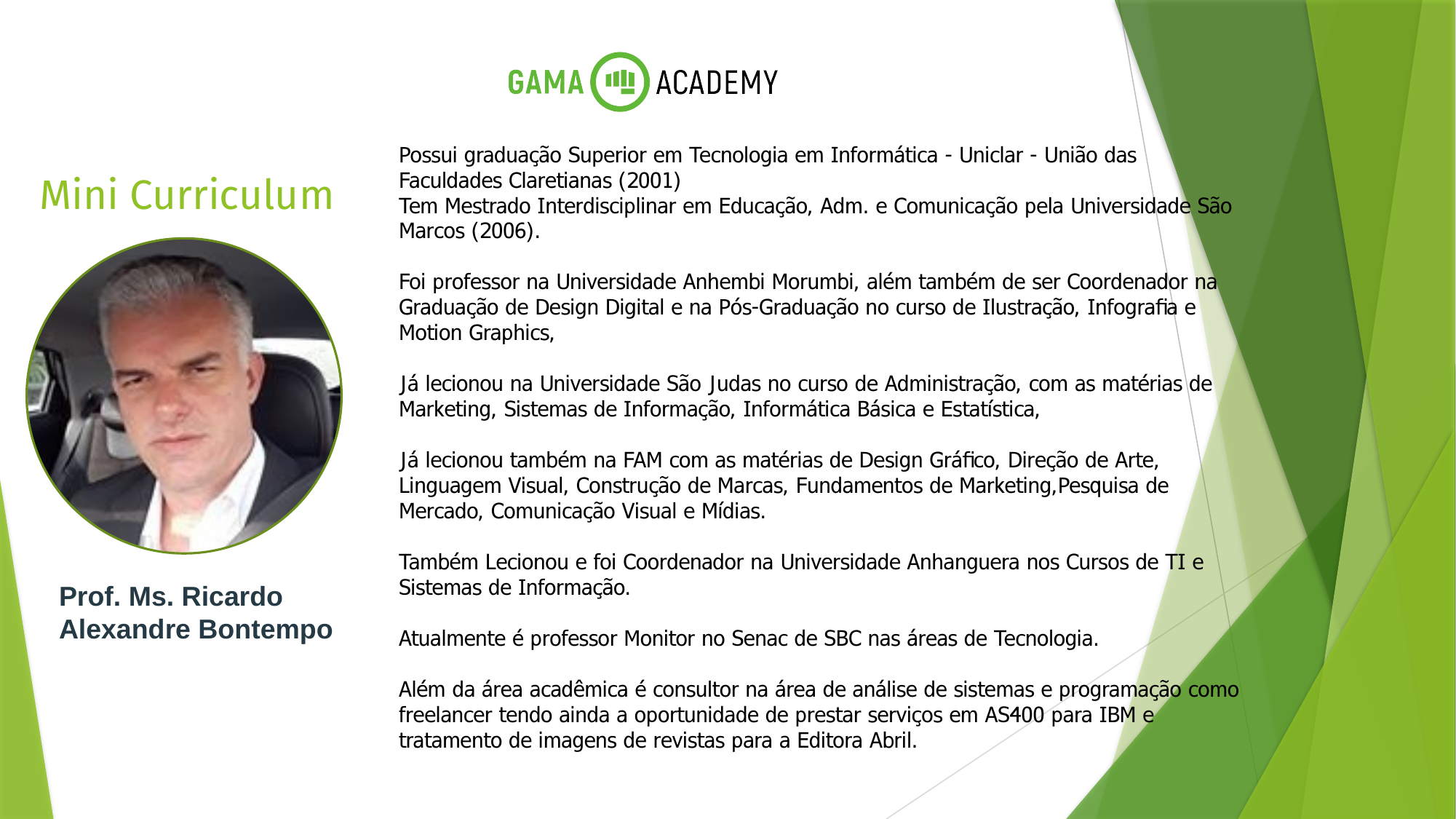

Possui graduação Superior em Tecnologia em Informática - Uniclar - União das Faculdades Claretianas (2001)
Tem Mestrado Interdisciplinar em Educação, Adm. e Comunicação pela Universidade São Marcos (2006).

Foi professor na Universidade Anhembi Morumbi, além também de ser Coordenador na Graduação de Design Digital e na Pós-Graduação no curso de Ilustração, Infografia e Motion Graphics,

Já lecionou na Universidade São Judas no curso de Administração, com as matérias de Marketing, Sistemas de Informação, Informática Básica e Estatística,

Já lecionou também na FAM com as matérias de Design Gráfico, Direção de Arte, Linguagem Visual, Construção de Marcas, Fundamentos de Marketing,Pesquisa de Mercado, Comunicação Visual e Mídias.

Também Lecionou e foi Coordenador na Universidade Anhanguera nos Cursos de TI e Sistemas de Informação.

Atualmente é professor Monitor no Senac de SBC nas áreas de Tecnologia.

Além da área acadêmica é consultor na área de análise de sistemas e programação como freelancer tendo ainda a oportunidade de prestar serviços em AS400 para IBM e tratamento de imagens de revistas para a Editora Abril.
# Mini Curriculum

Prof. Ms. Ricardo Alexandre Bontempo